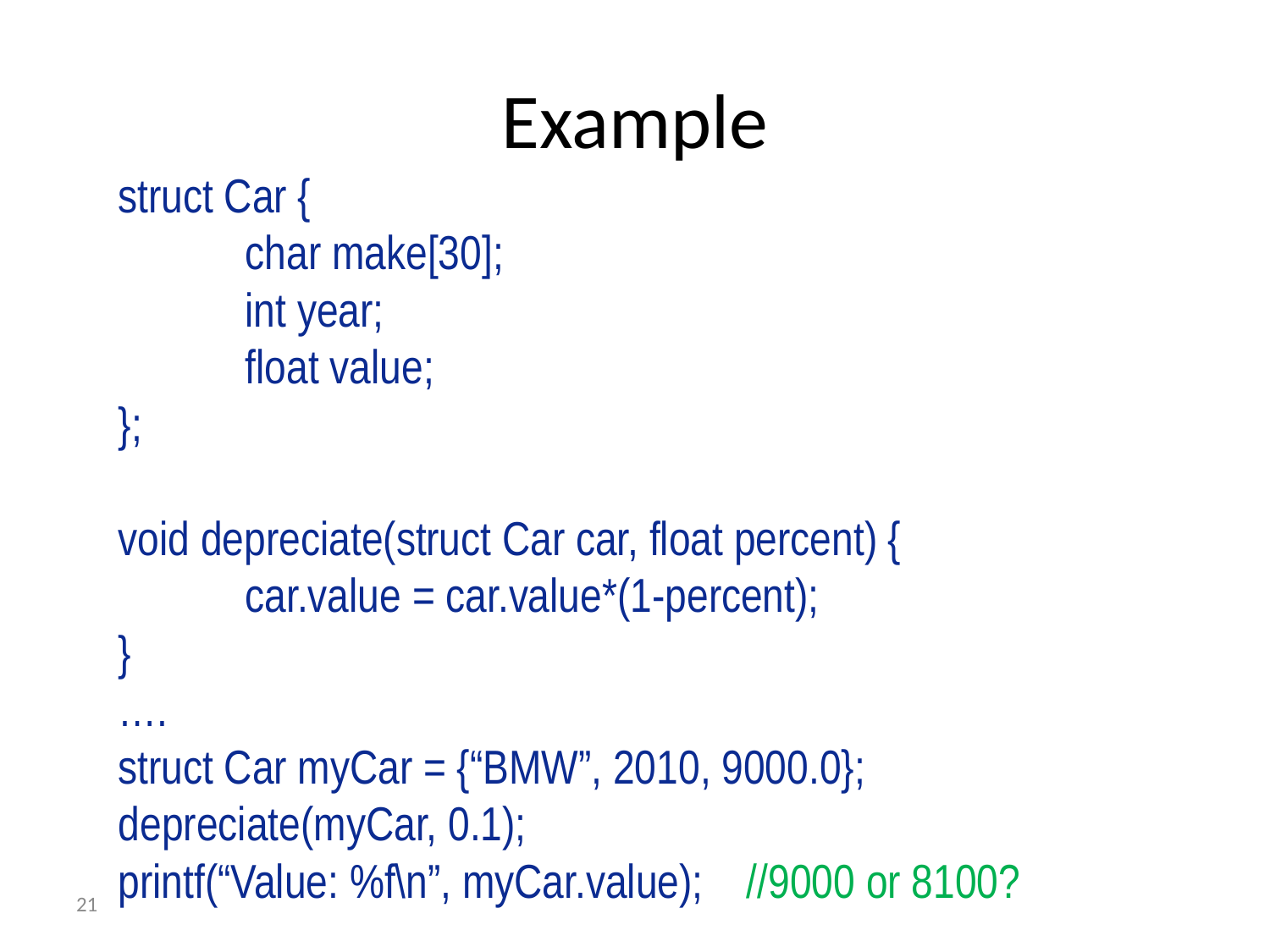

# Example
struct Car {
	char make[30];
	int year;
	float value;
};

void depreciate(struct Car car, float percent) {
	car.value = car.value*(1-percent);
}
….
struct Car myCar = {“BMW”, 2010, 9000.0};
depreciate(myCar, 0.1);
printf(“Value: %f\n”, myCar.value);    //9000 or 8100?

21